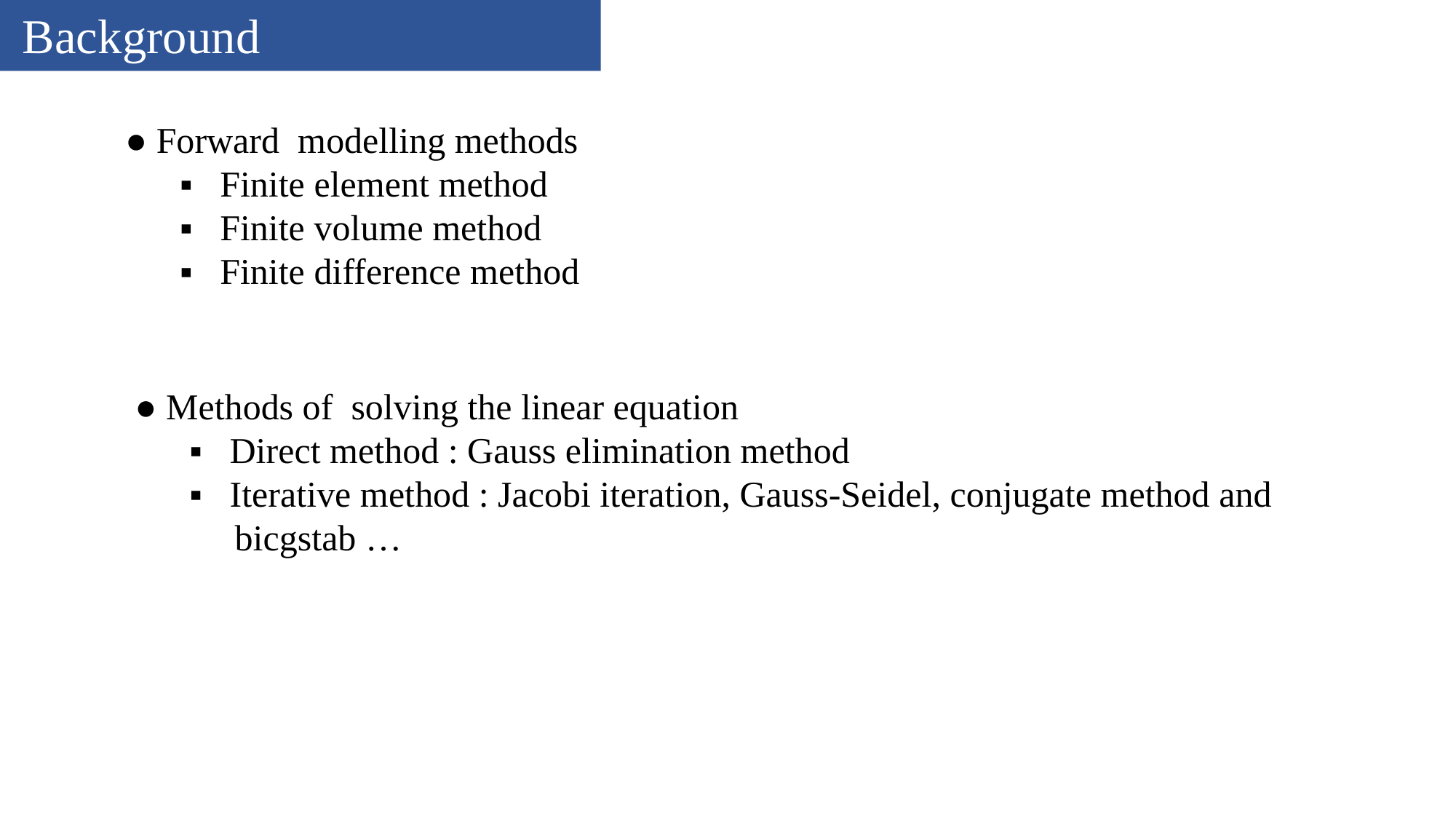

Background
● Forward  modelling methods
      ▪   Finite element method
      ▪   Finite volume method
      ▪   Finite difference method
● Methods of  solving the linear equation
      ▪   Direct method : Gauss elimination method
      ▪   Iterative method : Jacobi iteration, Gauss-Seidel, conjugate method and
           bicgstab …